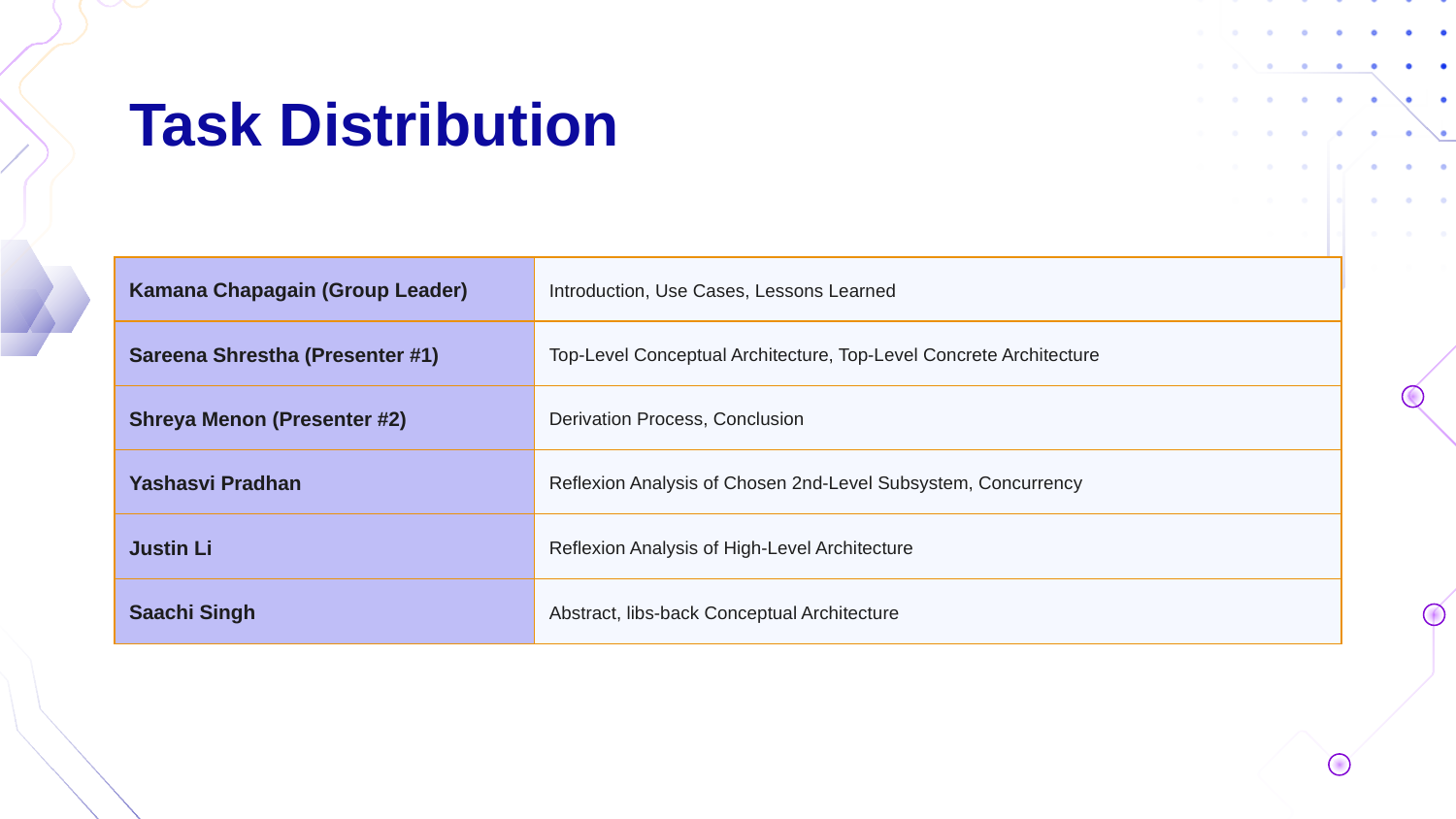

# Task Distribution
| Kamana Chapagain (Group Leader) | Introduction, Use Cases, Lessons Learned |
| --- | --- |
| Sareena Shrestha (Presenter #1) | Top-Level Conceptual Architecture, Top-Level Concrete Architecture |
| Shreya Menon (Presenter #2) | Derivation Process, Conclusion |
| Yashasvi Pradhan | Reflexion Analysis of Chosen 2nd-Level Subsystem, Concurrency |
| Justin Li | Reflexion Analysis of High-Level Architecture |
| Saachi Singh | Abstract, libs-back Conceptual Architecture |